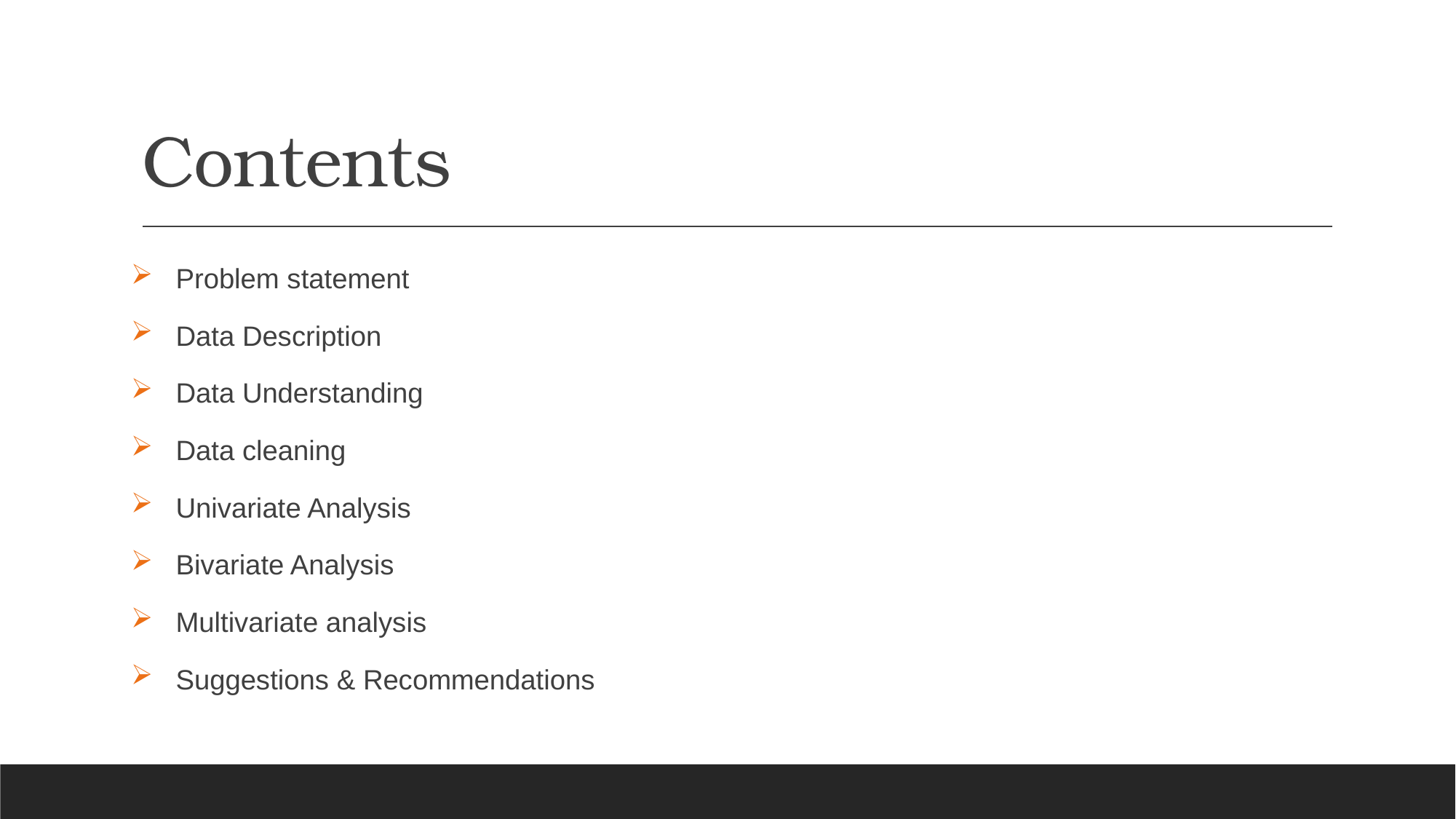

# Contents
   Problem statement
   Data Description
   Data Understanding
   Data cleaning
   Univariate Analysis
   Bivariate Analysis
   Multivariate analysis
   Suggestions & Recommendations